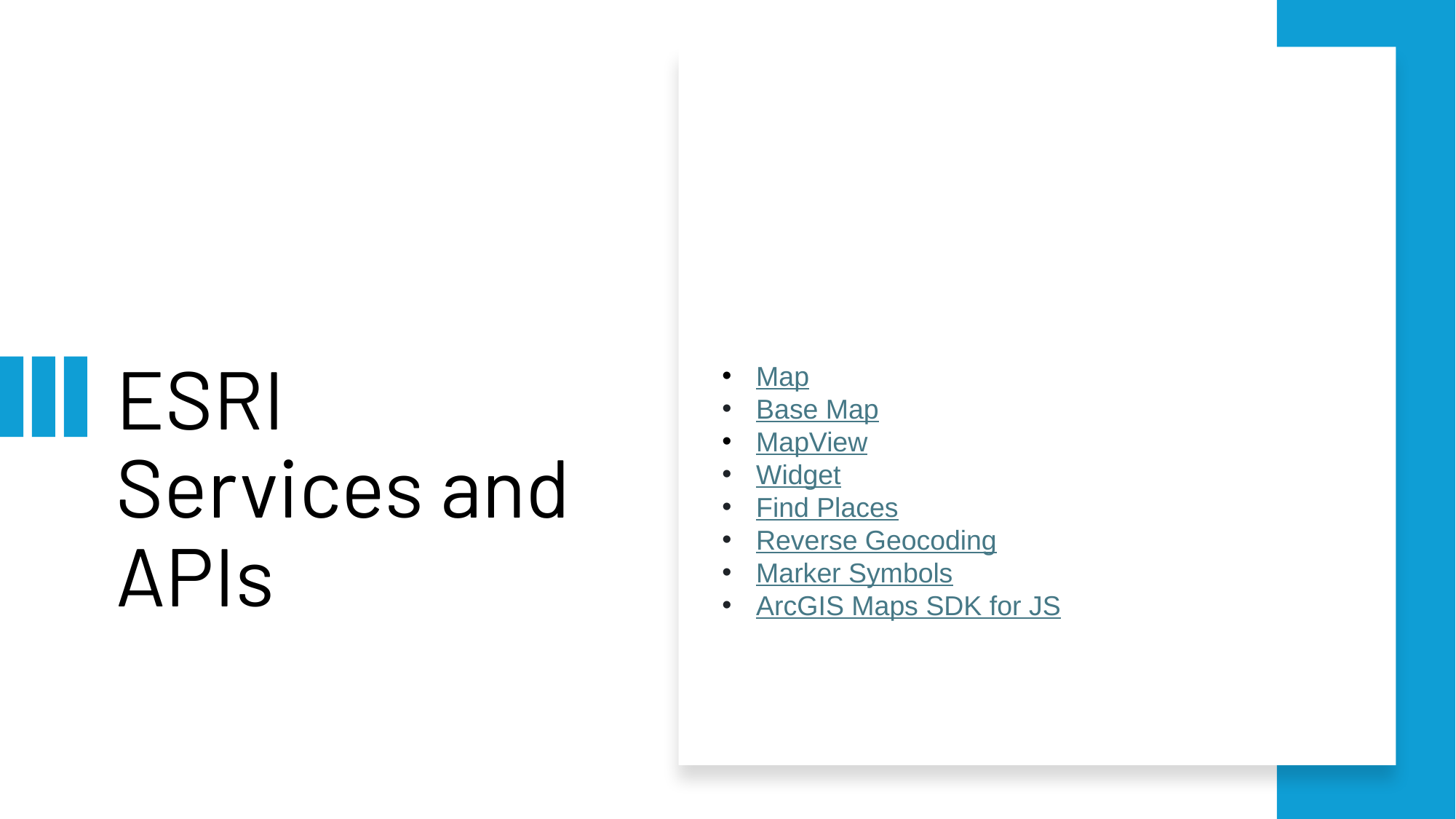

# ESRI Services and APIs
Map
Base Map
⁠MapView
Widget
Find Places
Reverse Geocoding
Marker Symbols
ArcGIS Maps SDK for JS